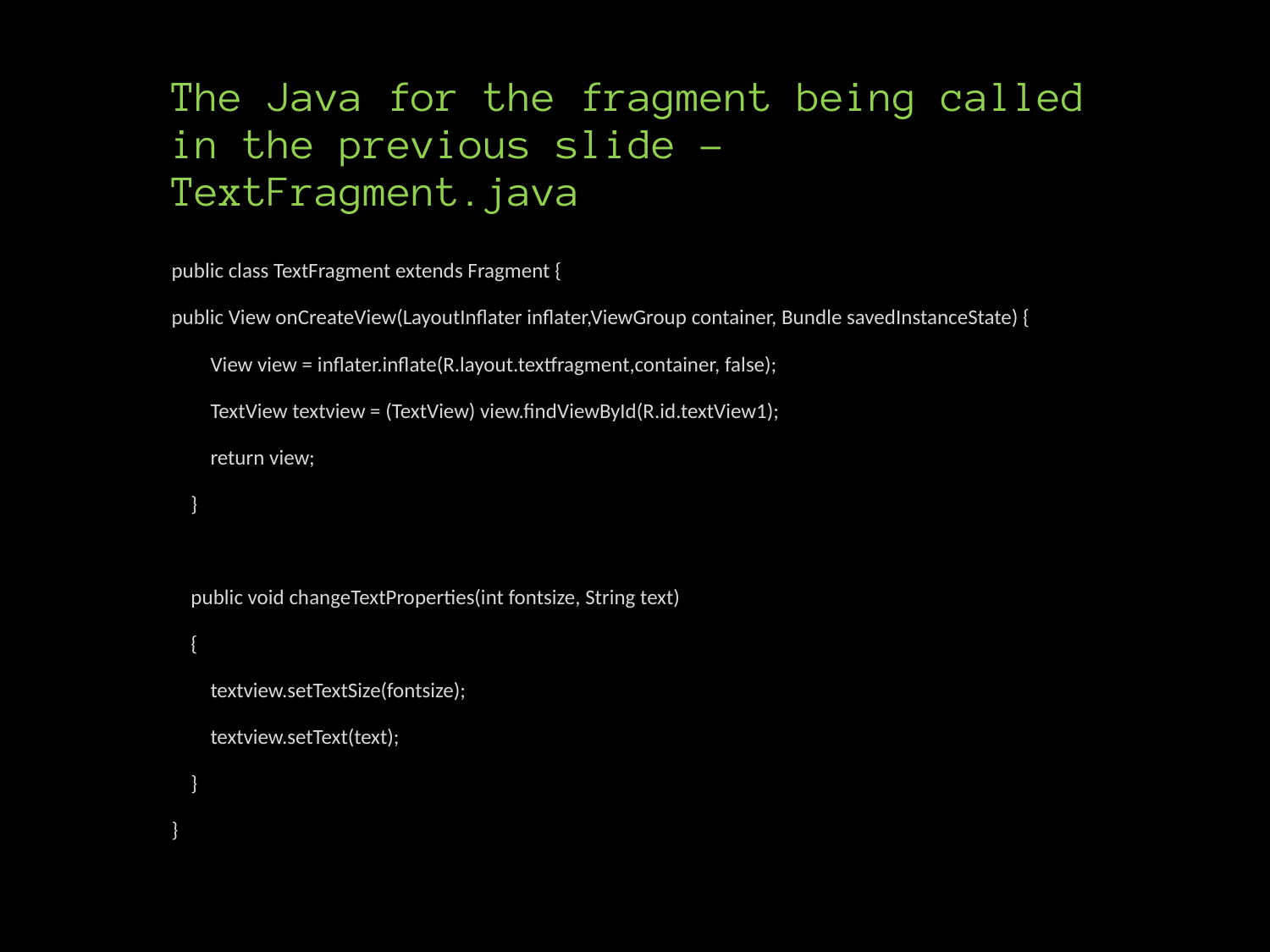

# The Java for the fragment being called in the previous slide - TextFragment.java
public class TextFragment extends Fragment {
public View onCreateView(LayoutInflater inflater,ViewGroup container, Bundle savedInstanceState) {
        View view = inflater.inflate(R.layout.textfragment,container, false);
        TextView textview = (TextView) view.findViewById(R.id.textView1);
        return view;
    }

    public void changeTextProperties(int fontsize, String text)
    {
        textview.setTextSize(fontsize);
        textview.setText(text);
    }
}